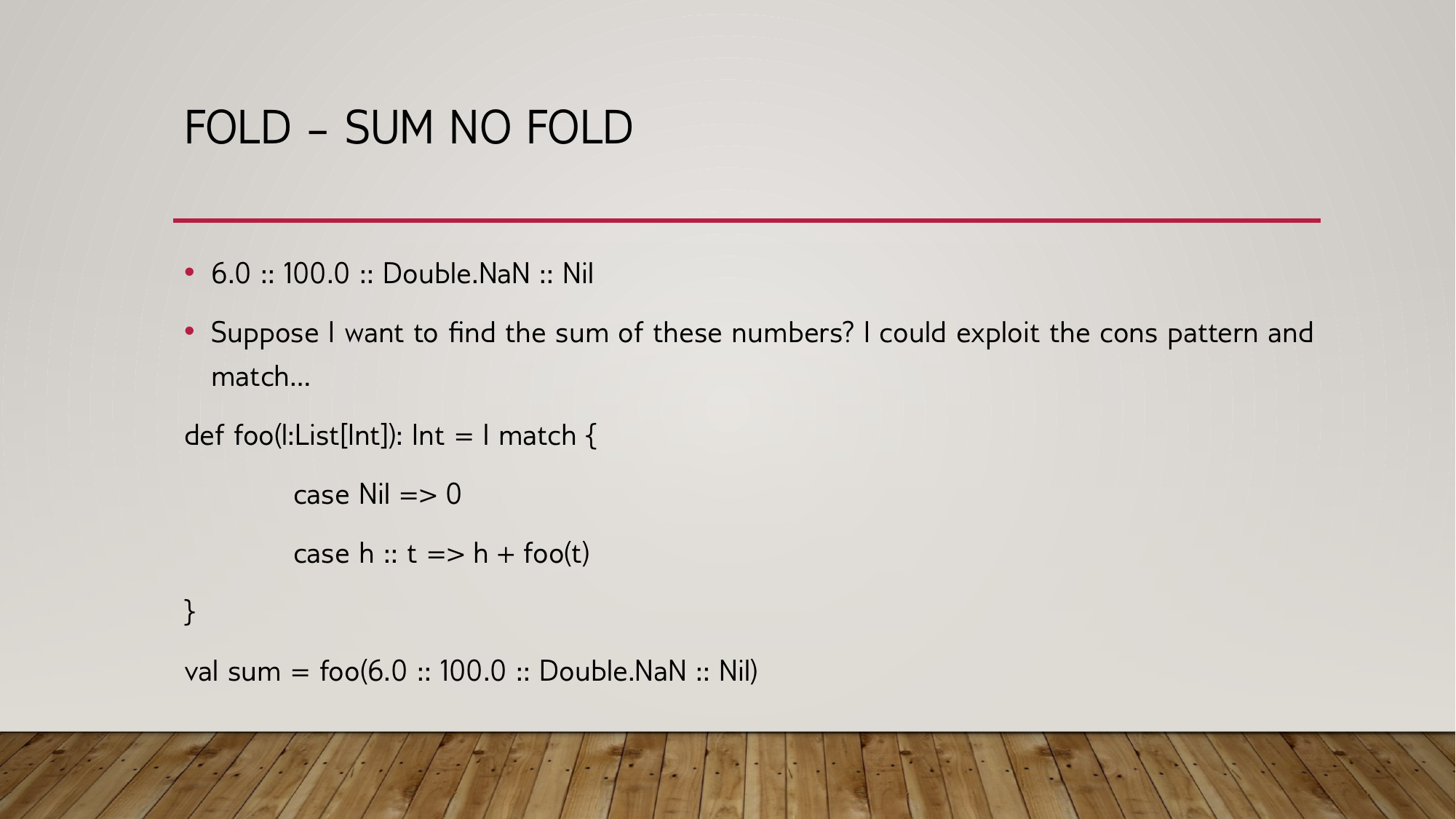

# Fold – sum no fold
6.0 :: 100.0 :: Double.NaN :: Nil
Suppose I want to find the sum of these numbers? I could exploit the cons pattern and match…
def foo(l:List[Int]): Int = l match {
	case Nil => 0
	case h :: t => h + foo(t)
}
val sum = foo(6.0 :: 100.0 :: Double.NaN :: Nil)